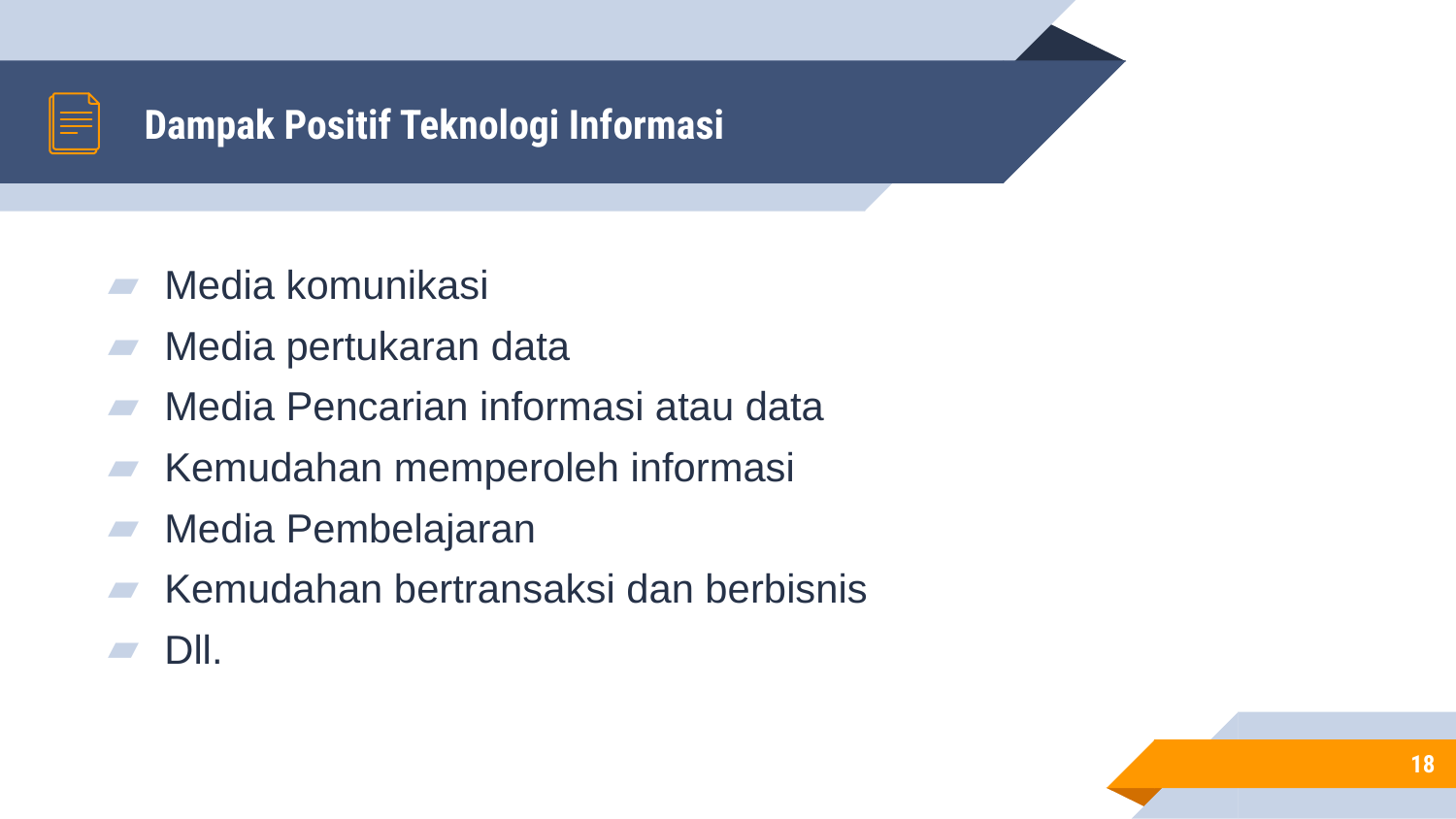

# Dampak Positif Teknologi Informasi

Media komunikasi
Media pertukaran data
Media Pencarian informasi atau data
Kemudahan memperoleh informasi
Media Pembelajaran
Kemudahan bertransaksi dan berbisnis
Dll.
18